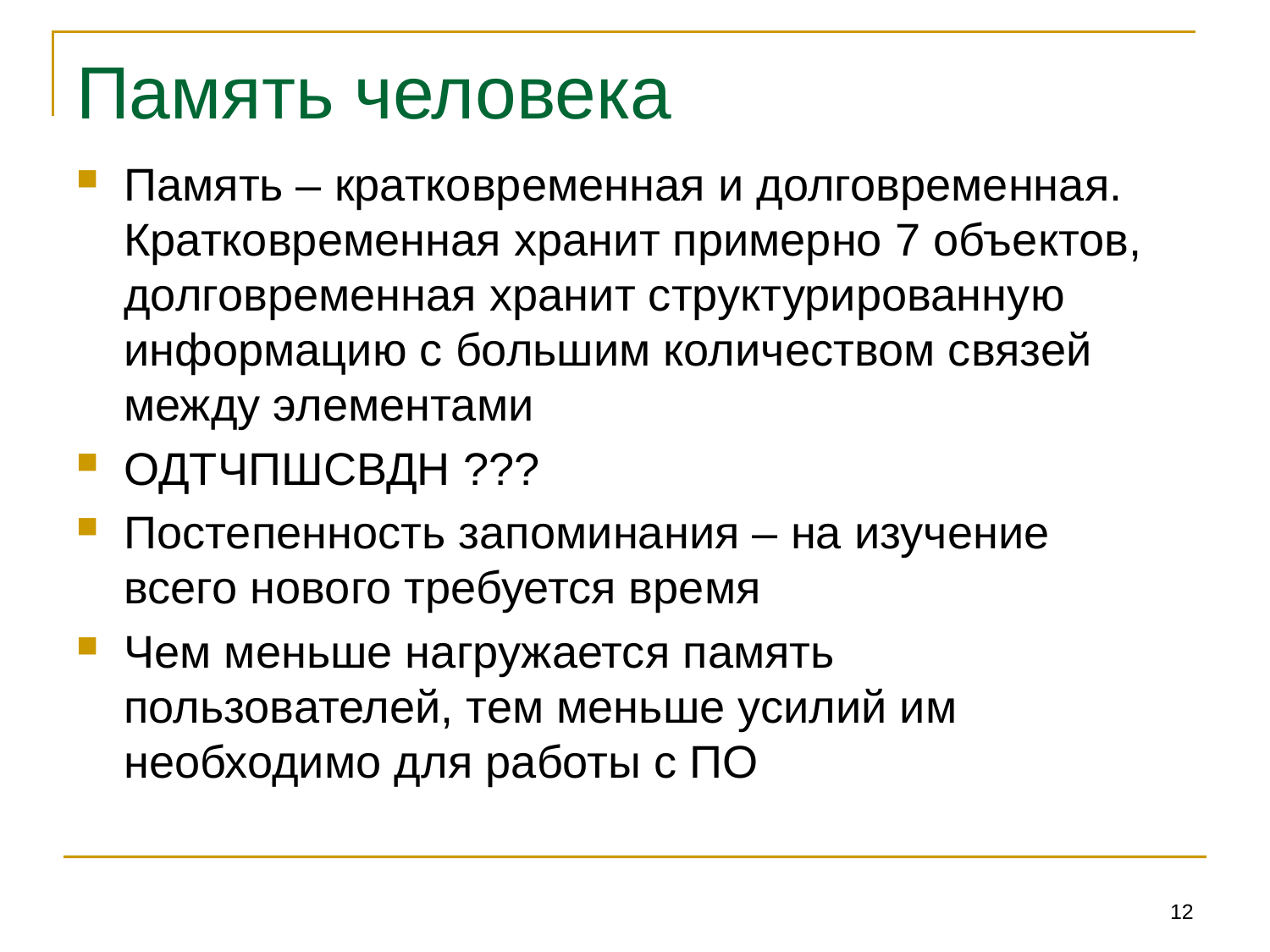

# Память человека
Память – кратковременная и долговременная. Кратковременная хранит примерно 7 объектов, долговременная хранит структурированную информацию с большим количеством связей между элементами
ОДТЧПШСВДН ???
Постепенность запоминания – на изучение всего нового требуется время
Чем меньше нагружается память пользователей, тем меньше усилий им необходимо для работы с ПО
12